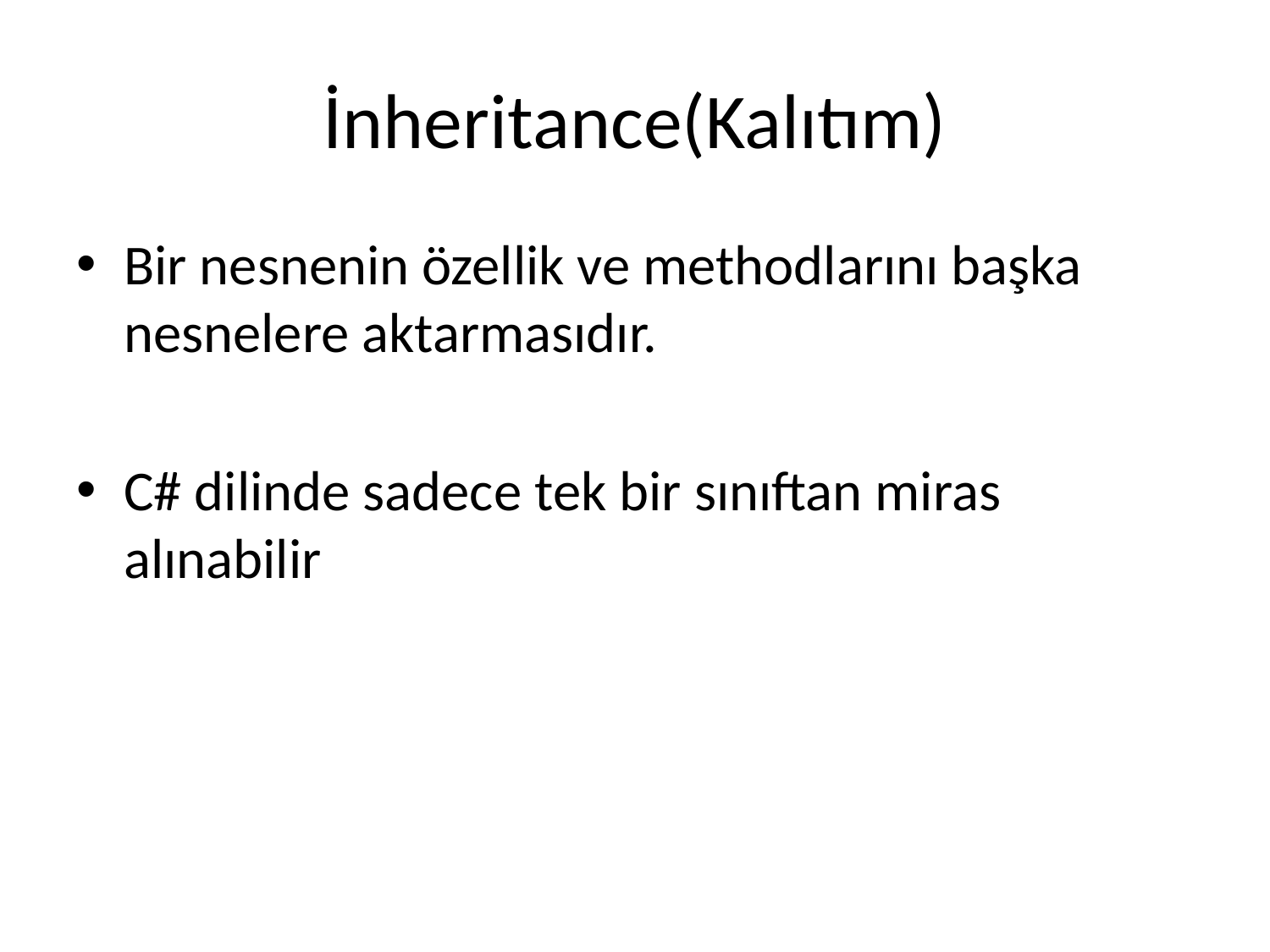

# İnheritance(Kalıtım)
Bir nesnenin özellik ve methodlarını başka nesnelere aktarmasıdır.

C# dilinde sadece tek bir sınıftan miras alınabilir